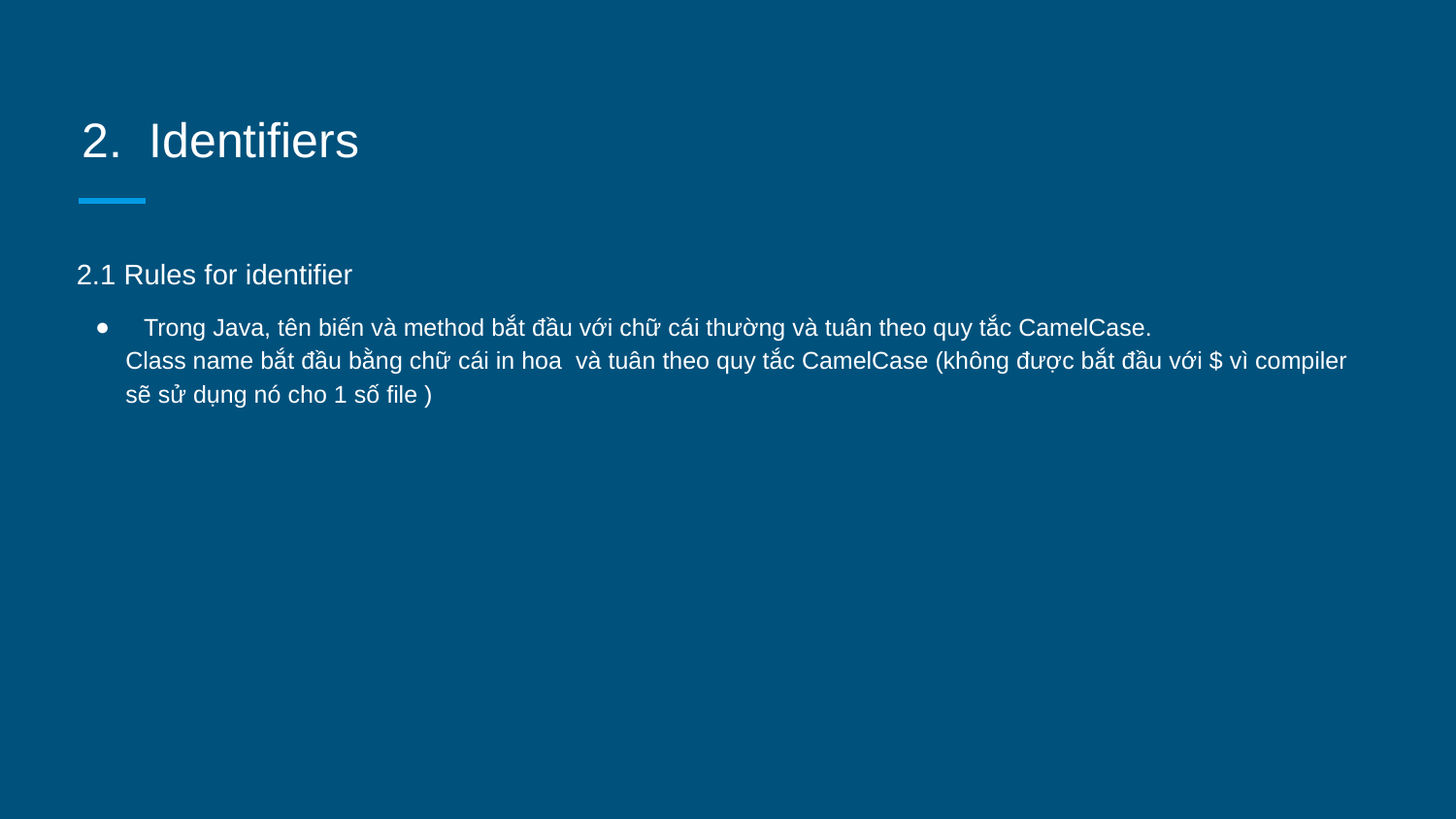

# Identifiers
2.1 Rules for identifier

Trong Java, tên biến và method bắt đầu với chữ cái thường và tuân theo quy tắc CamelCase.
Class name bắt đầu bằng chữ cái in hoa  và tuân theo quy tắc CamelCase (không được bắt đầu với $ vì compiler sẽ sử dụng nó cho 1 số file )